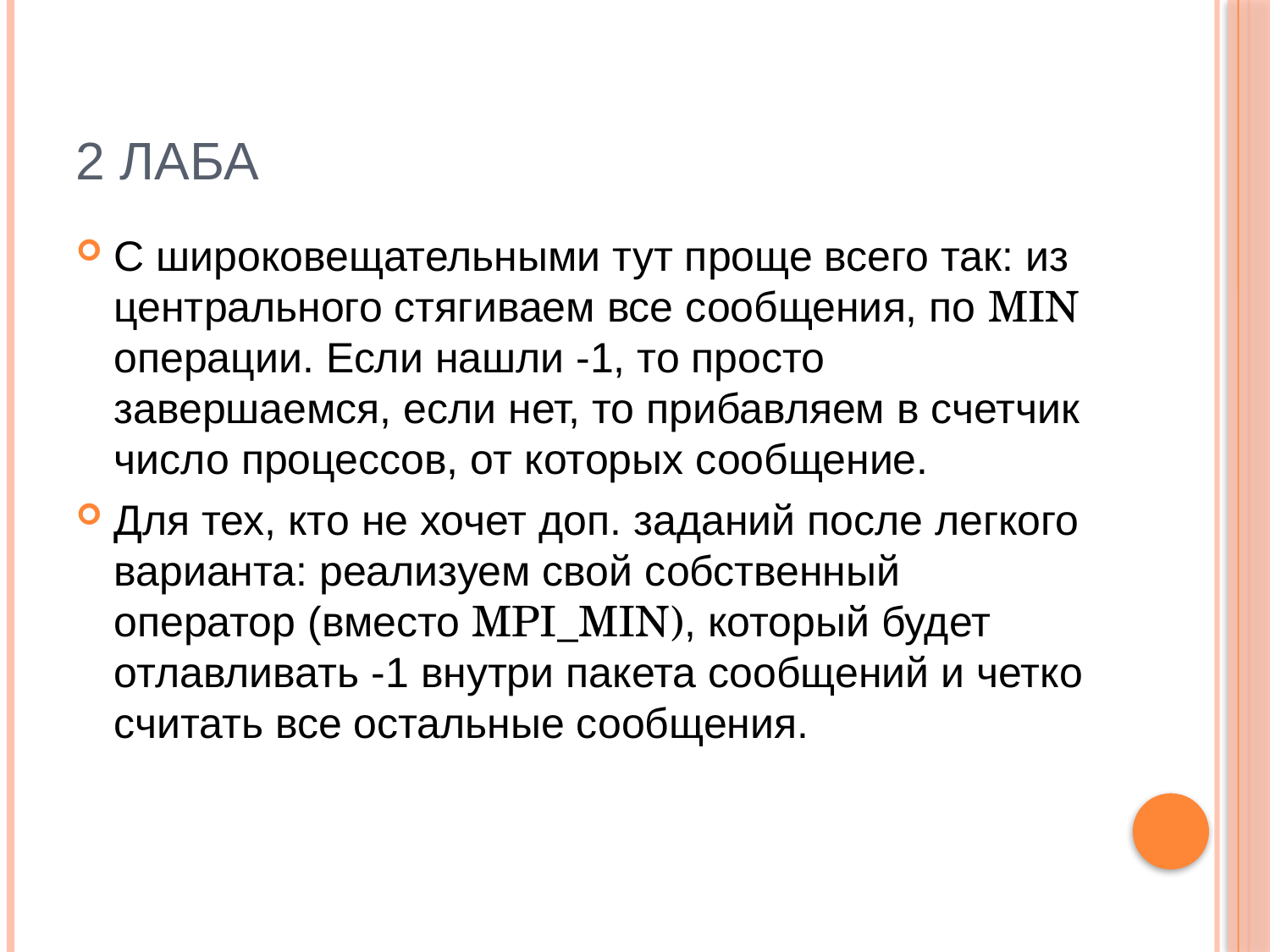

# 2 лаба
С широковещательными тут проще всего так: из центрального стягиваем все сообщения, по MIN операции. Если нашли -1, то просто завершаемся, если нет, то прибавляем в счетчик число процессов, от которых сообщение.
Для тех, кто не хочет доп. заданий после легкого варианта: реализуем свой собственный оператор (вместо MPI_MIN), который будет отлавливать -1 внутри пакета сообщений и четко считать все остальные сообщения.